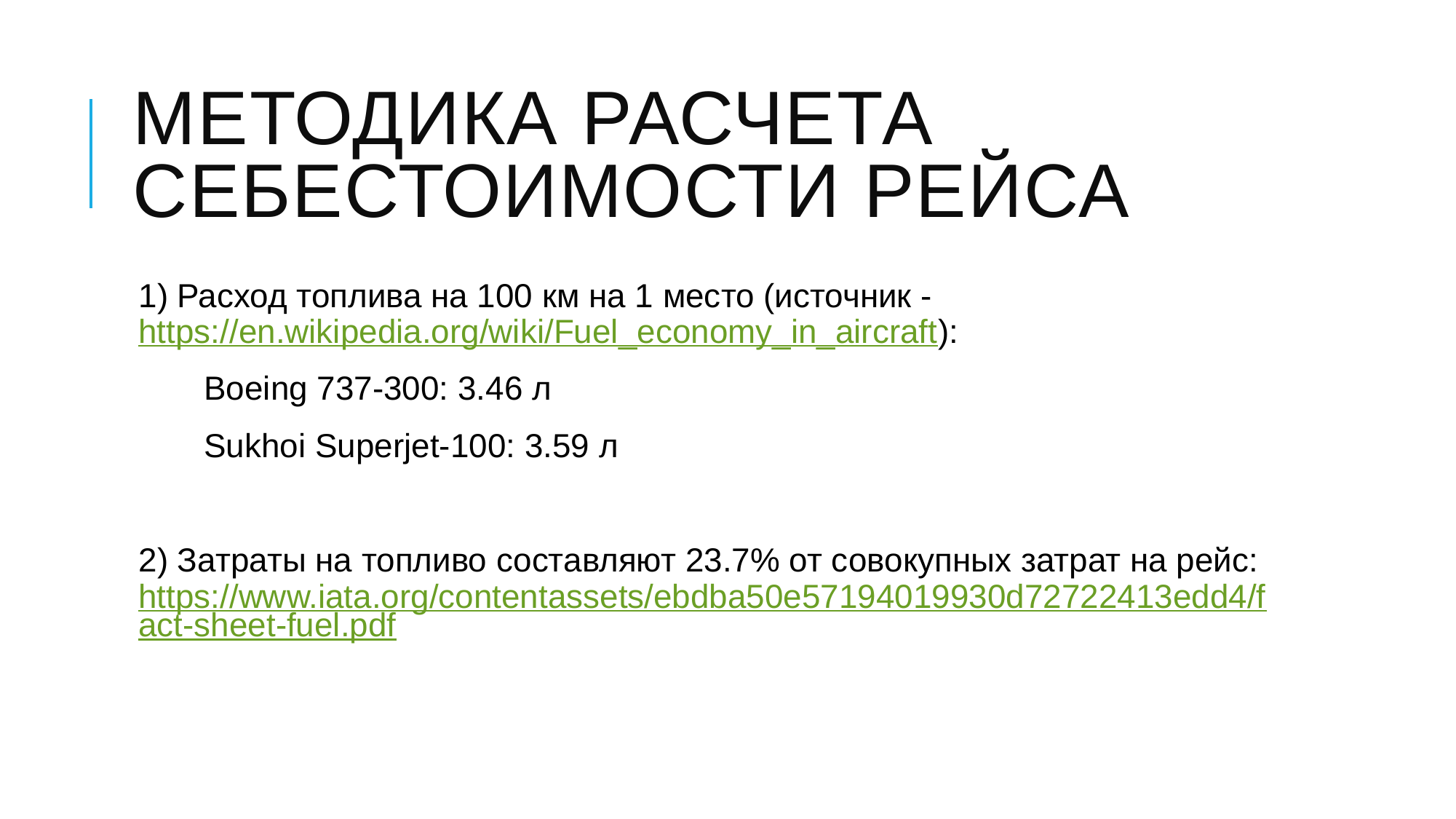

# Методика Расчета себестоимости рейса
1) Расход топлива на 100 км на 1 место (источник - https://en.wikipedia.org/wiki/Fuel_economy_in_aircraft):
Boeing 737-300: 3.46 л
Sukhoi Superjet-100: 3.59 л

2) Затраты на топливо составляют 23.7% от совокупных затрат на рейс: https://www.iata.org/contentassets/ebdba50e57194019930d72722413edd4/fact-sheet-fuel.pdf